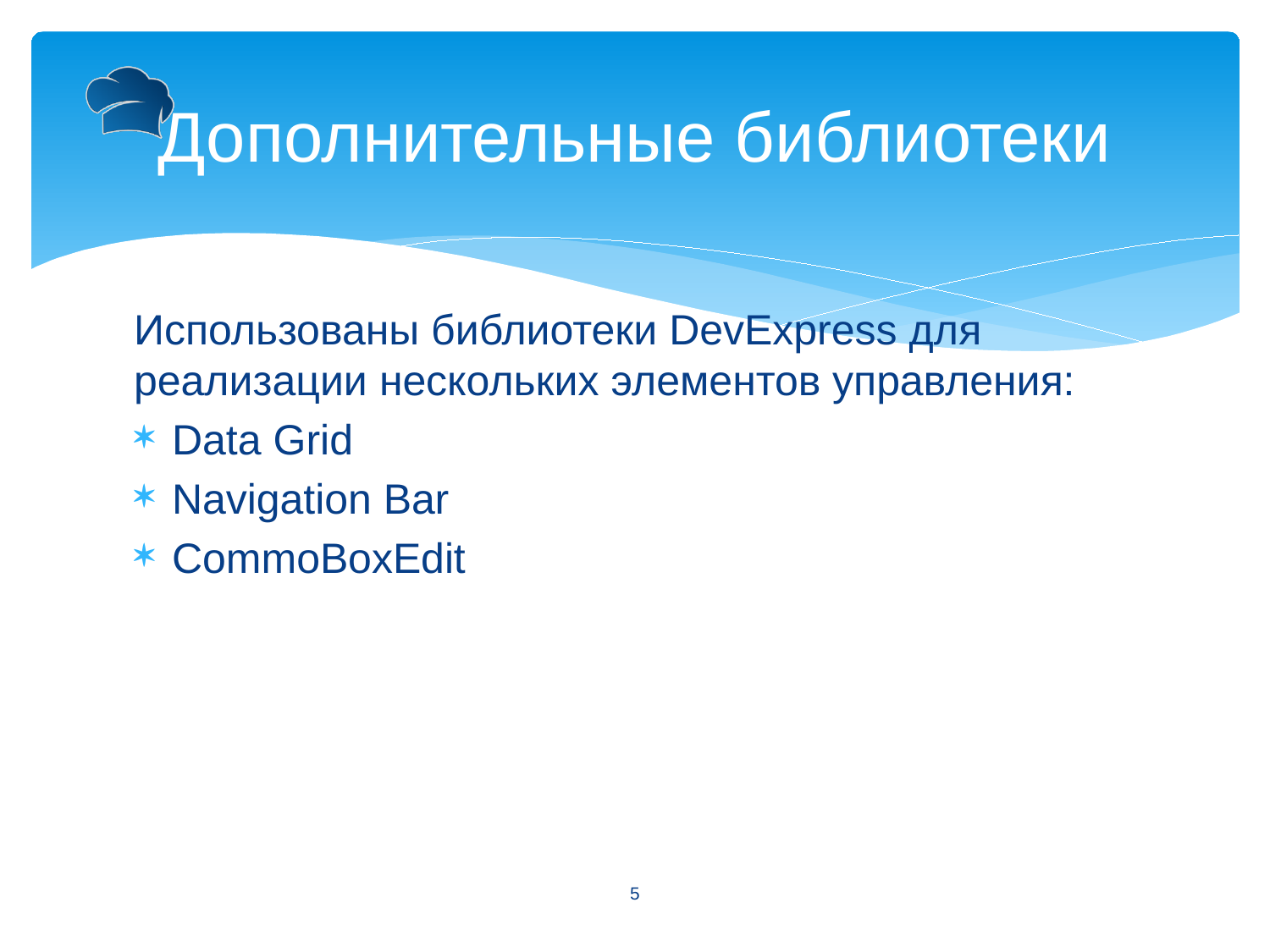

# Дополнительные библиотеки
Использованы библиотеки DevExpress для реализации нескольких элементов управления:
Data Grid
Navigation Bar
CommoBoxEdit
5